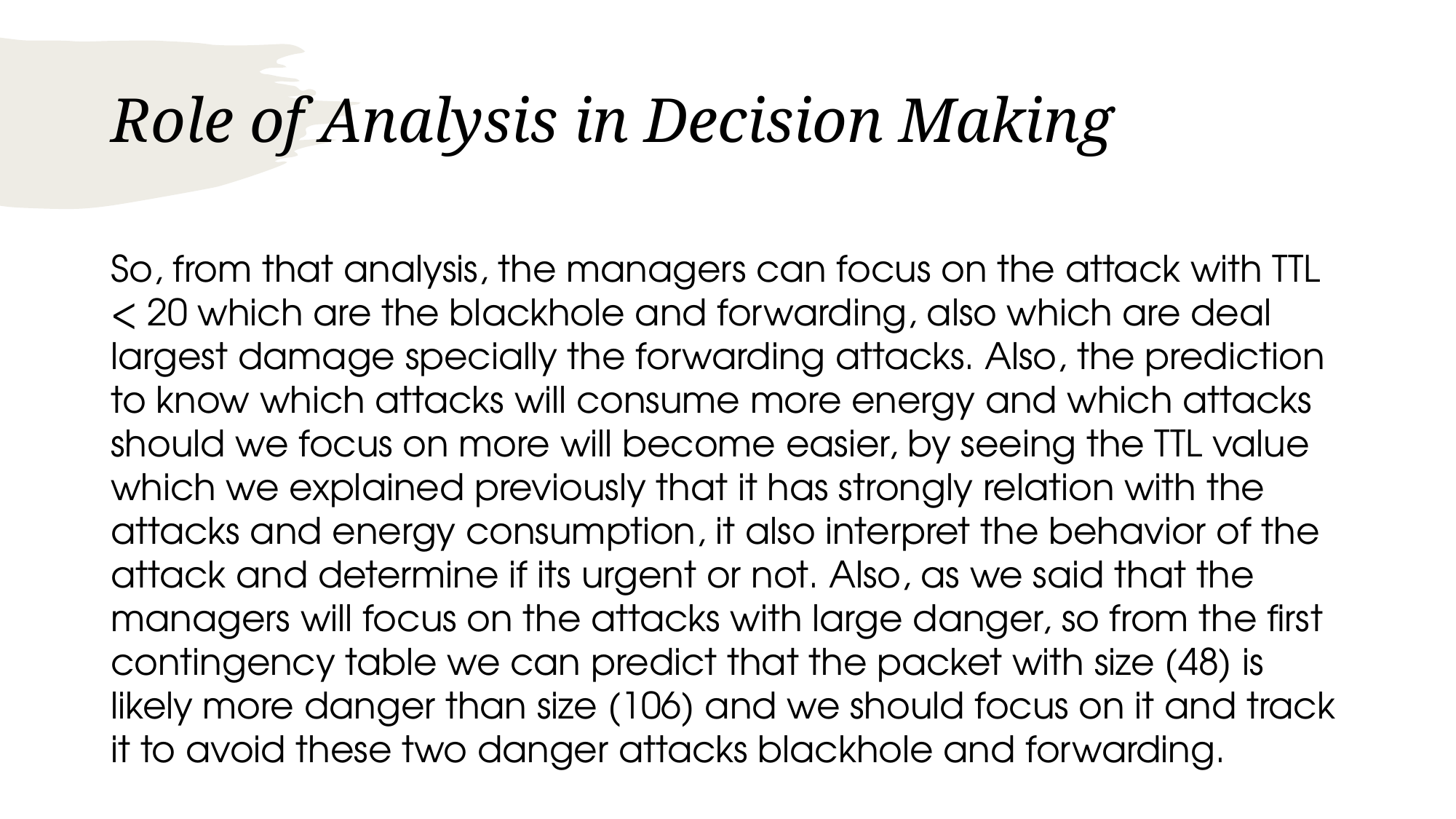

# Role of Analysis in Decision Making
So, from that analysis, the managers can focus on the attack with TTL < 20 which are the blackhole and forwarding, also which are deal largest damage specially the forwarding attacks. Also, the prediction to know which attacks will consume more energy and which attacks should we focus on more will become easier, by seeing the TTL value which we explained previously that it has strongly relation with the attacks and energy consumption, it also interpret the behavior of the attack and determine if its urgent or not. Also, as we said that the managers will focus on the attacks with large danger, so from the first contingency table we can predict that the packet with size (48) is likely more danger than size (106) and we should focus on it and track it to avoid these two danger attacks blackhole and forwarding.